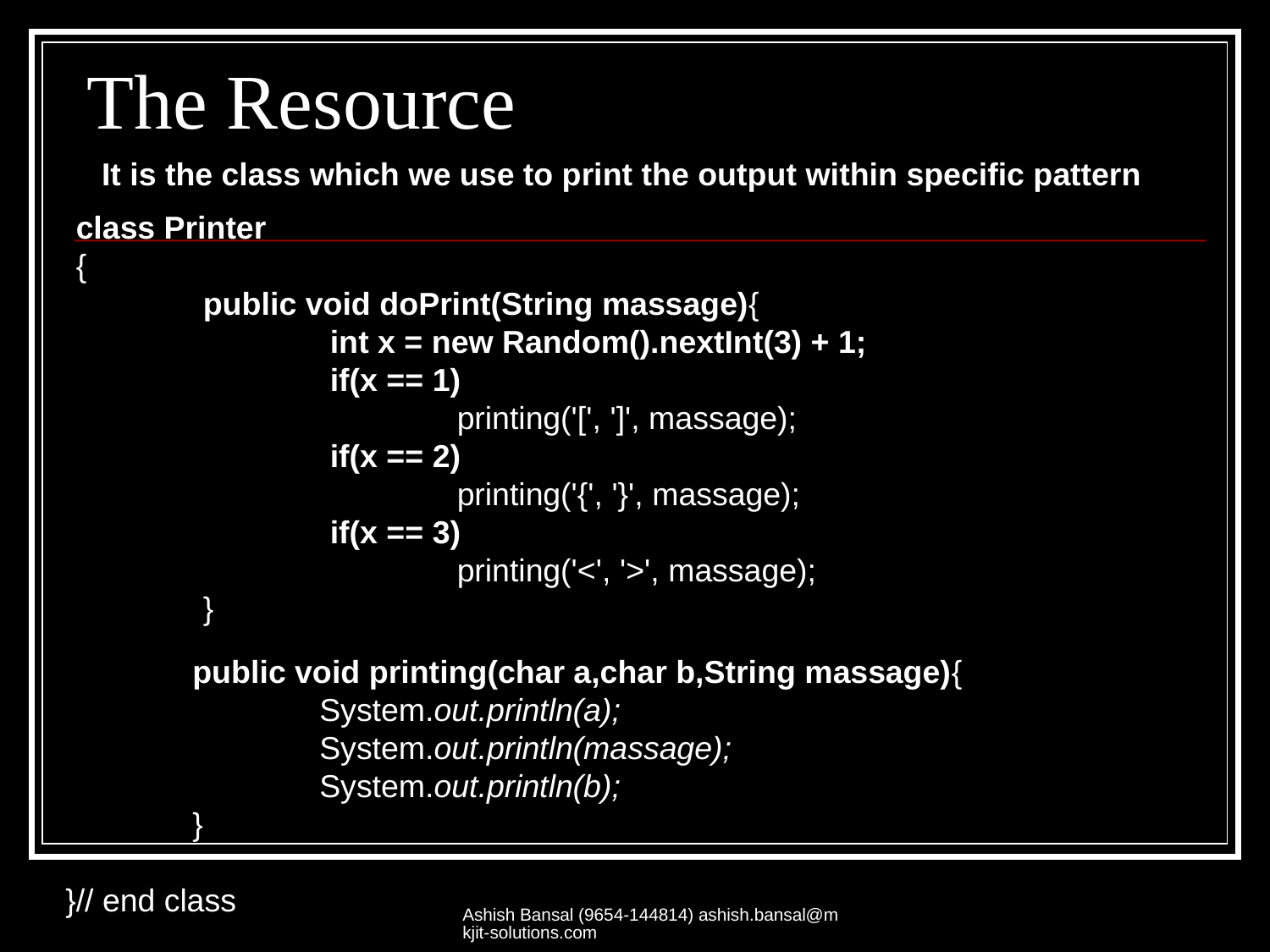

# The Resource
It is the class which we use to print the output within specific pattern
class Printer
{
	public void doPrint(String massage){
		int x = new Random().nextInt(3) + 1;
		if(x == 1)
			printing('[', ']', massage);
		if(x == 2)
			printing('{', '}', massage);
		if(x == 3)
			printing('<', '>', massage);
	}

	public void printing(char a,char b,String massage){
		System.out.println(a);
		System.out.println(massage);
		System.out.println(b);
	}
}// end class
Ashish Bansal (9654-144814) ashish.bansal@mkjit-solutions.com